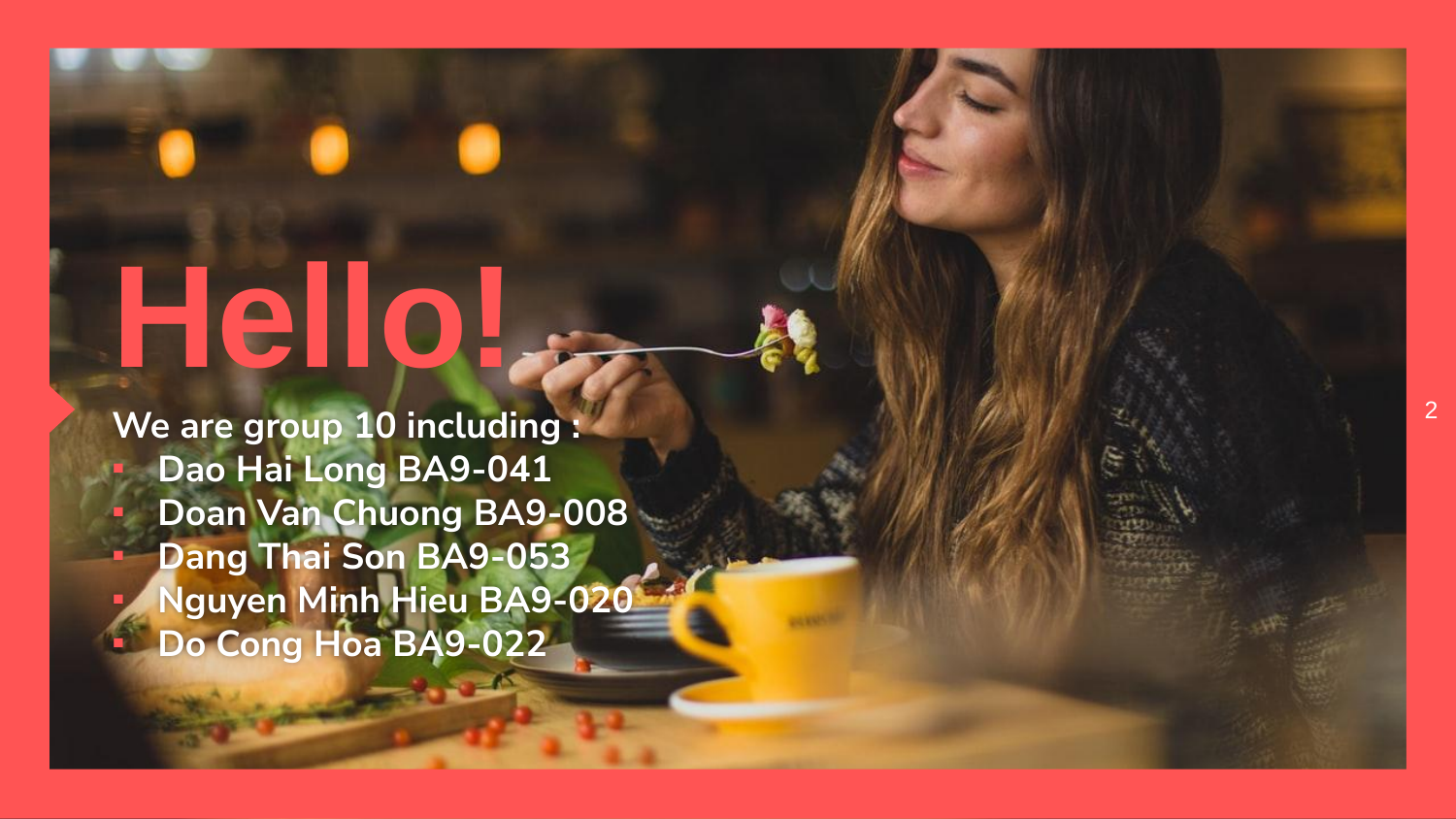

Hello!
2
We are group 10 including :
Dao Hai Long BA9-041
Doan Van Chuong BA9-008
Dang Thai Son BA9-053
Nguyen Minh Hieu BA9-020
Do Cong Hoa BA9-022